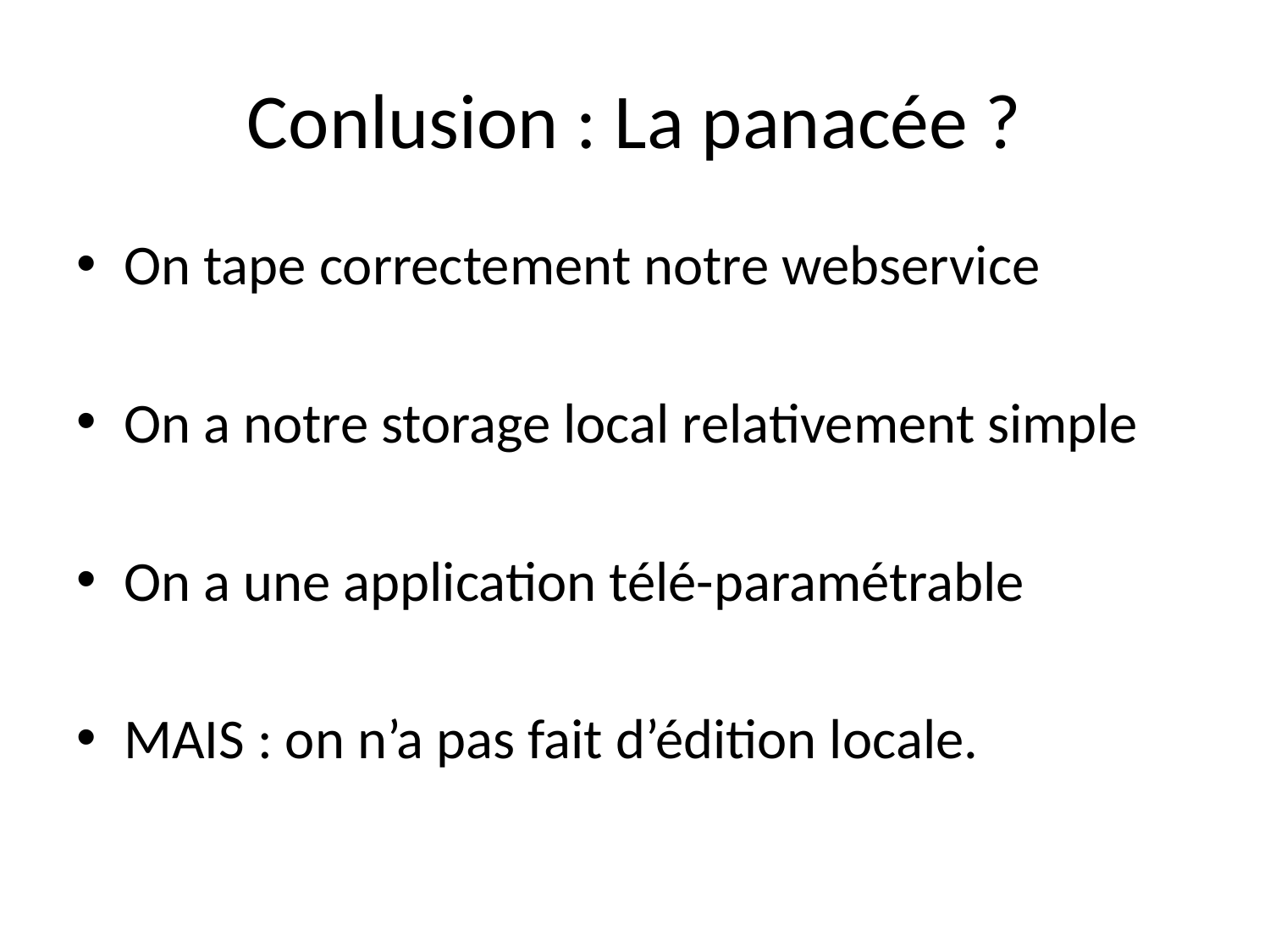

# Conlusion : La panacée ?
On tape correctement notre webservice

On a notre storage local relativement simple

On a une application télé-paramétrable

MAIS : on n’a pas fait d’édition locale.